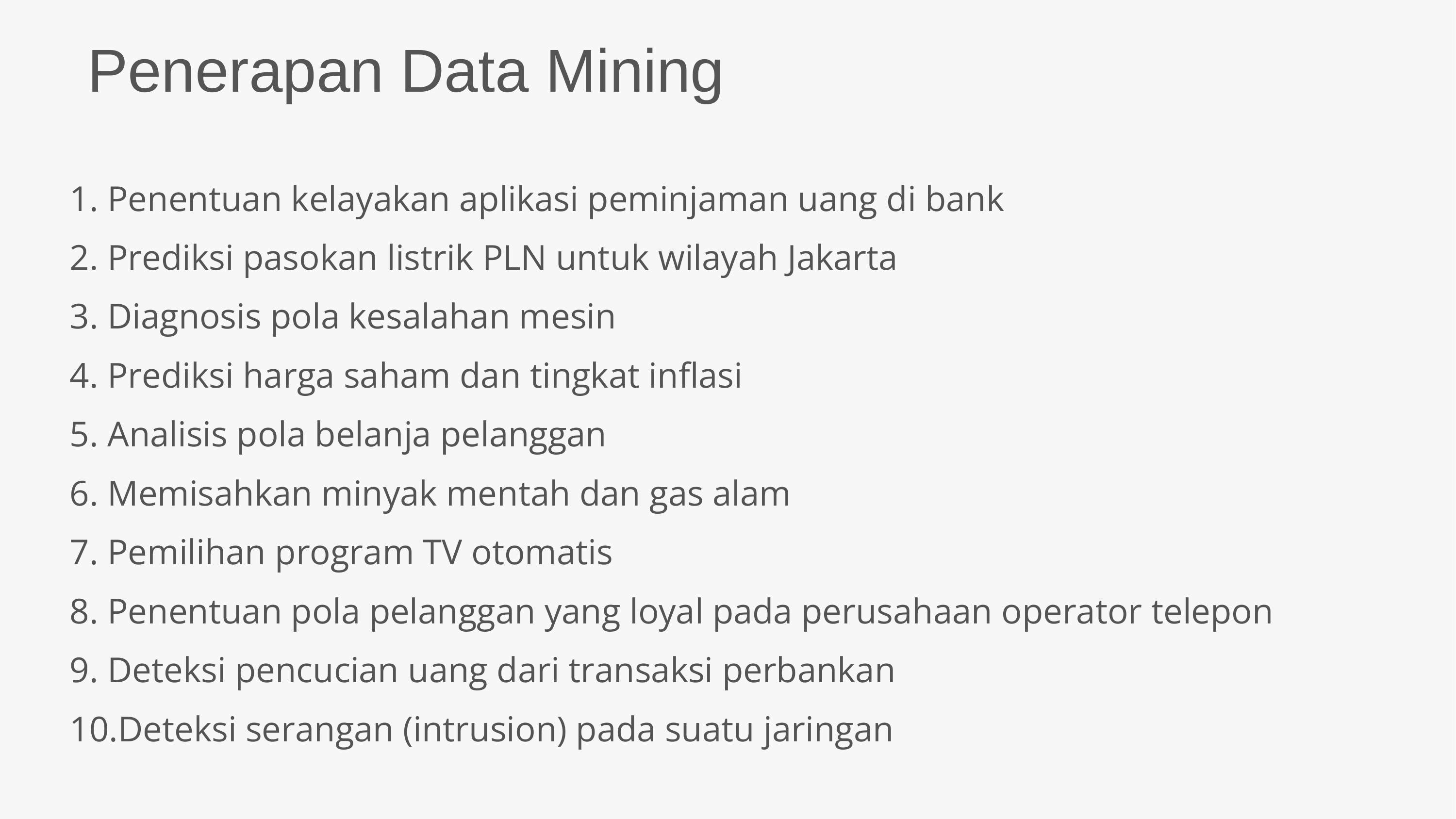

# Penerapan Data Mining
1. Penentuan kelayakan aplikasi peminjaman uang di bank
2. Prediksi pasokan listrik PLN untuk wilayah Jakarta
3. Diagnosis pola kesalahan mesin
4. Prediksi harga saham dan tingkat inflasi
5. Analisis pola belanja pelanggan
6. Memisahkan minyak mentah dan gas alam
7. Pemilihan program TV otomatis
8. Penentuan pola pelanggan yang loyal pada perusahaan operator telepon
9. Deteksi pencucian uang dari transaksi perbankan
10.Deteksi serangan (intrusion) pada suatu jaringan